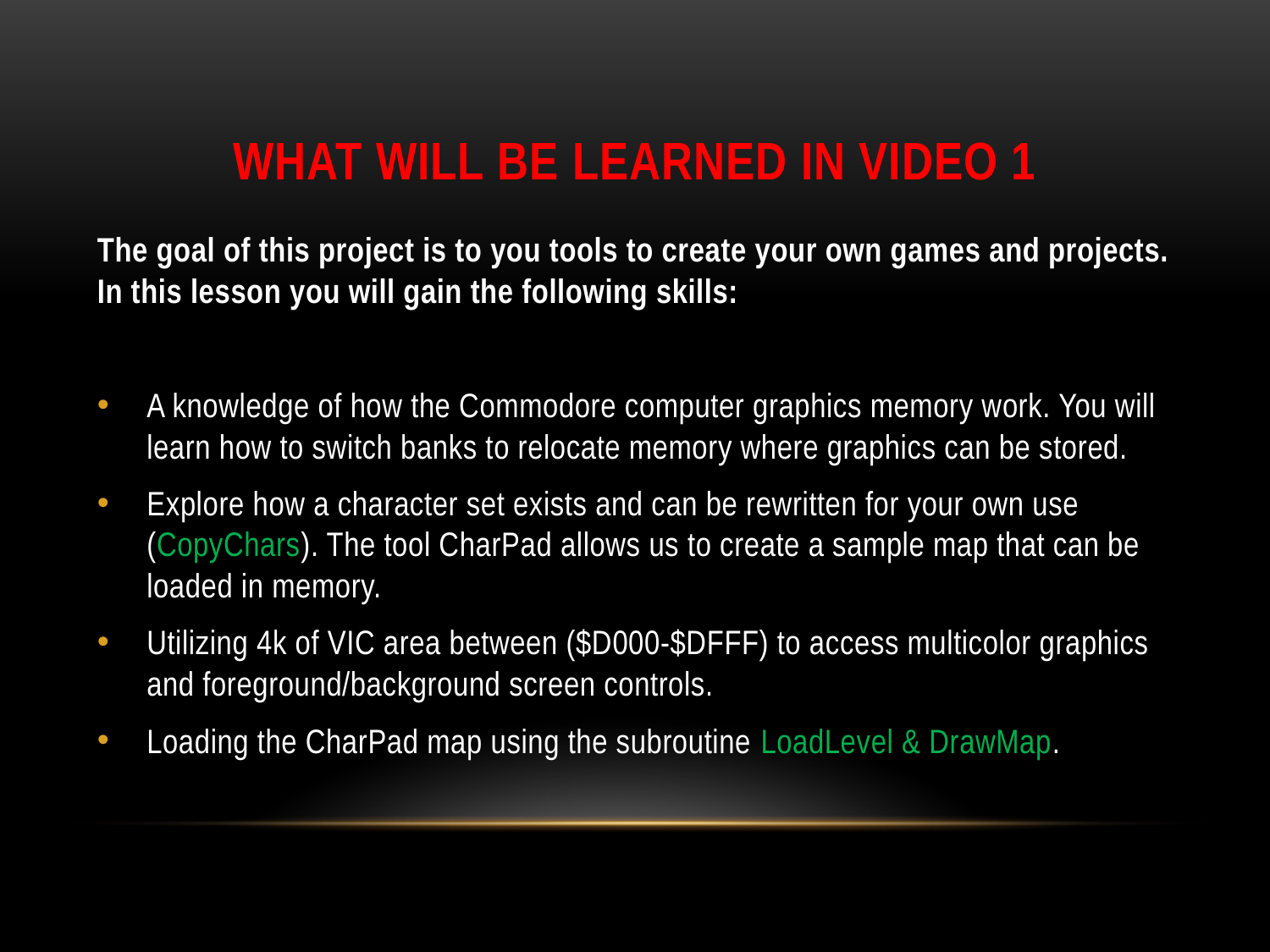

# WHAT WILL BE LEARNED IN VIDEO 1
The goal of this project is to you tools to create your own games and projects. In this lesson you will gain the following skills:

A knowledge of how the Commodore computer graphics memory work. You will learn how to switch banks to relocate memory where graphics can be stored.
Explore how a character set exists and can be rewritten for your own use (CopyChars). The tool CharPad allows us to create a sample map that can be loaded in memory.
Utilizing 4k of VIC area between ($D000-$DFFF) to access multicolor graphics and foreground/background screen controls.
Loading the CharPad map using the subroutine LoadLevel & DrawMap.